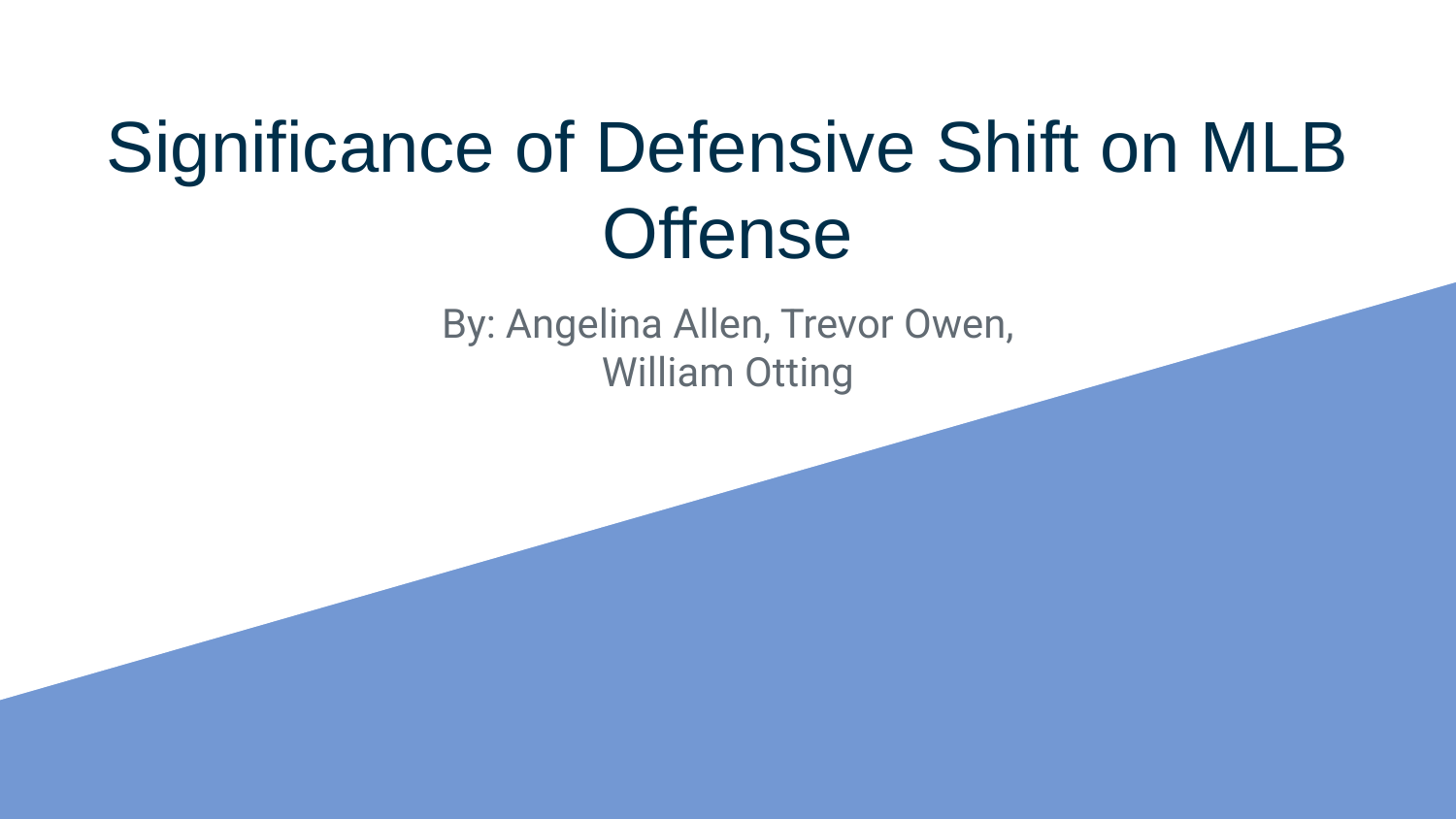

# Significance of Defensive Shift on MLB Offense
By: Angelina Allen, Trevor Owen, William Otting